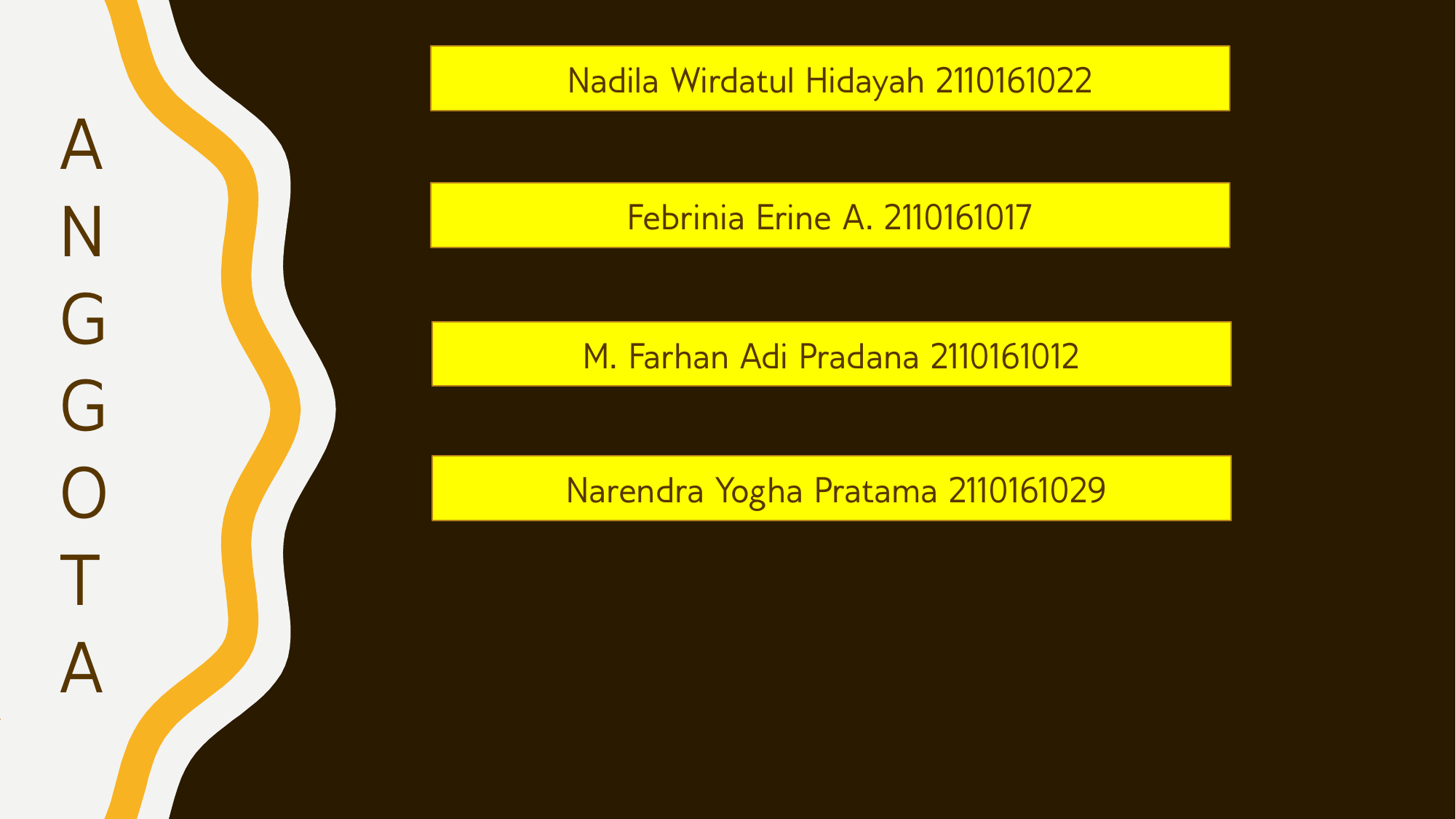

Nadila Wirdatul Hidayah 2110161022
A
N
G
G
O
T
A
Febrinia Erine A. 2110161017
M. Farhan Adi Pradana 2110161012
 Narendra Yogha Pratama 2110161029
Check it out!